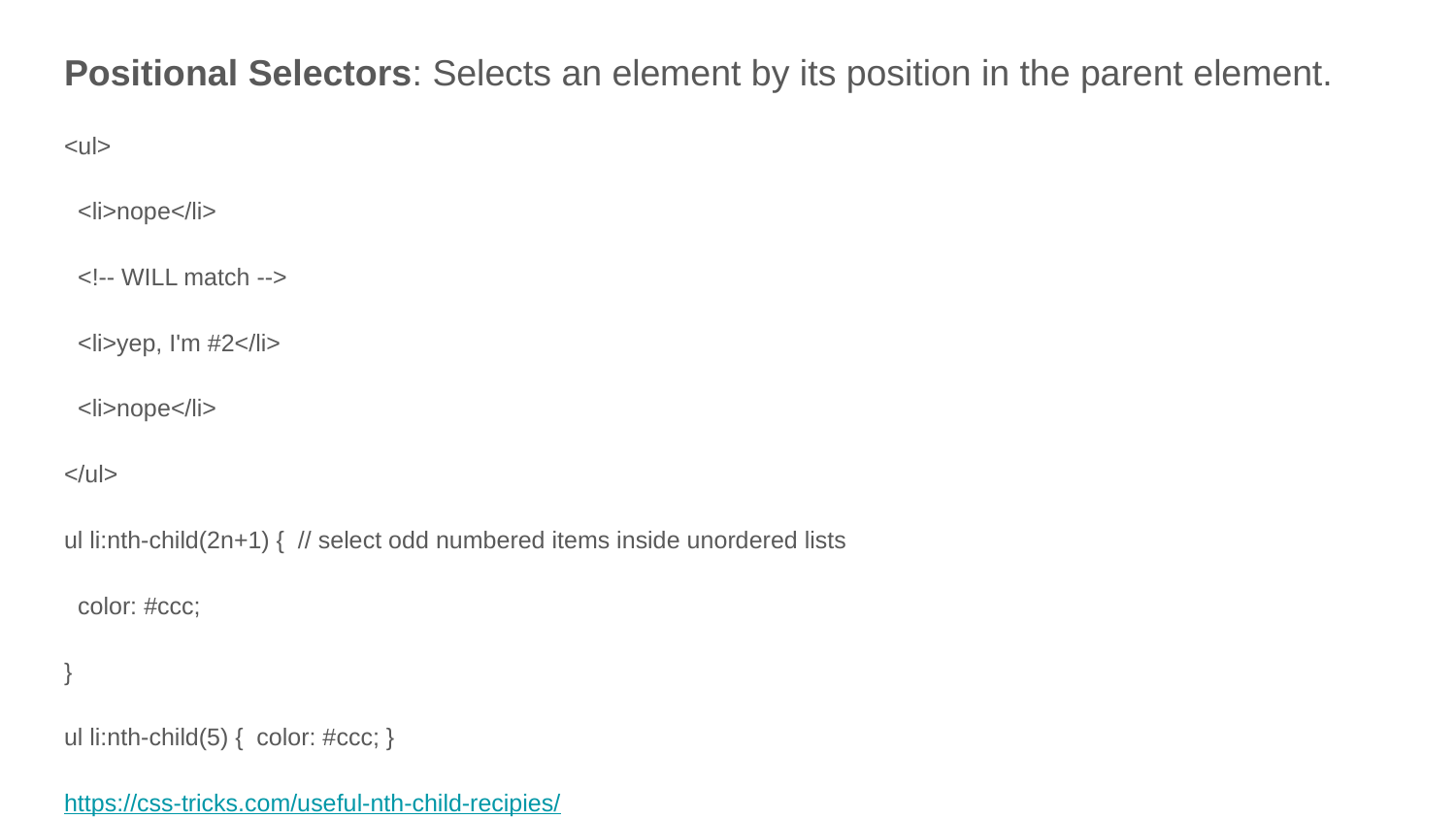

Positional Selectors: Selects an element by its position in the parent element.
<ul>
  <li>nope</li>
  <!-- WILL match -->
  <li>yep, I'm #2</li>
  <li>nope</li>
</ul>
ul li:nth-child(2n+1) {  // select odd numbered items inside unordered lists
  color: #ccc;
}
ul li:nth-child(5) {  color: #ccc; }
https://css-tricks.com/useful-nth-child-recipies/